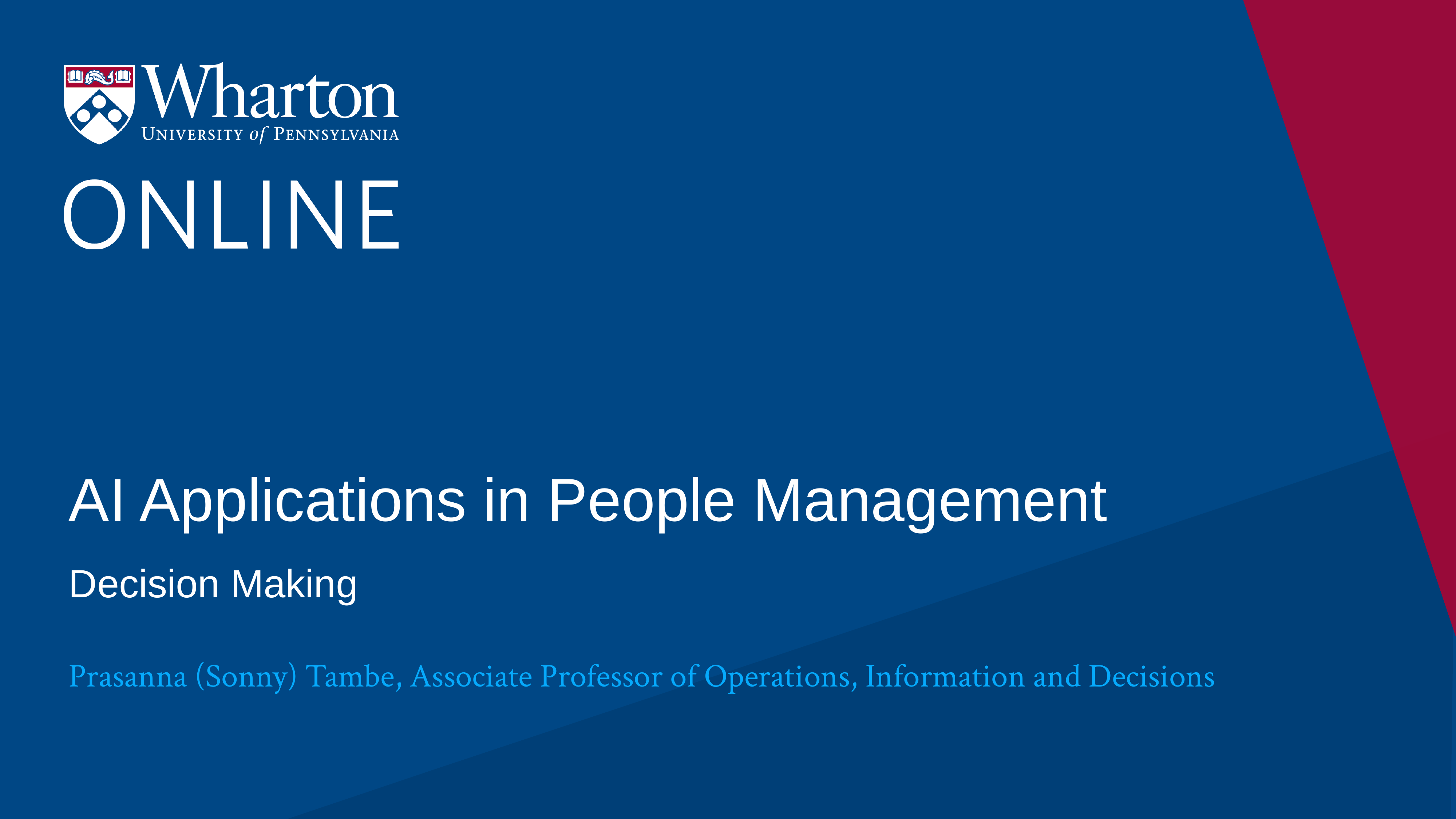

# AI Applications in People Management
Decision Making
Prasanna (Sonny) Tambe, Associate Professor of Operations, Information and Decisions